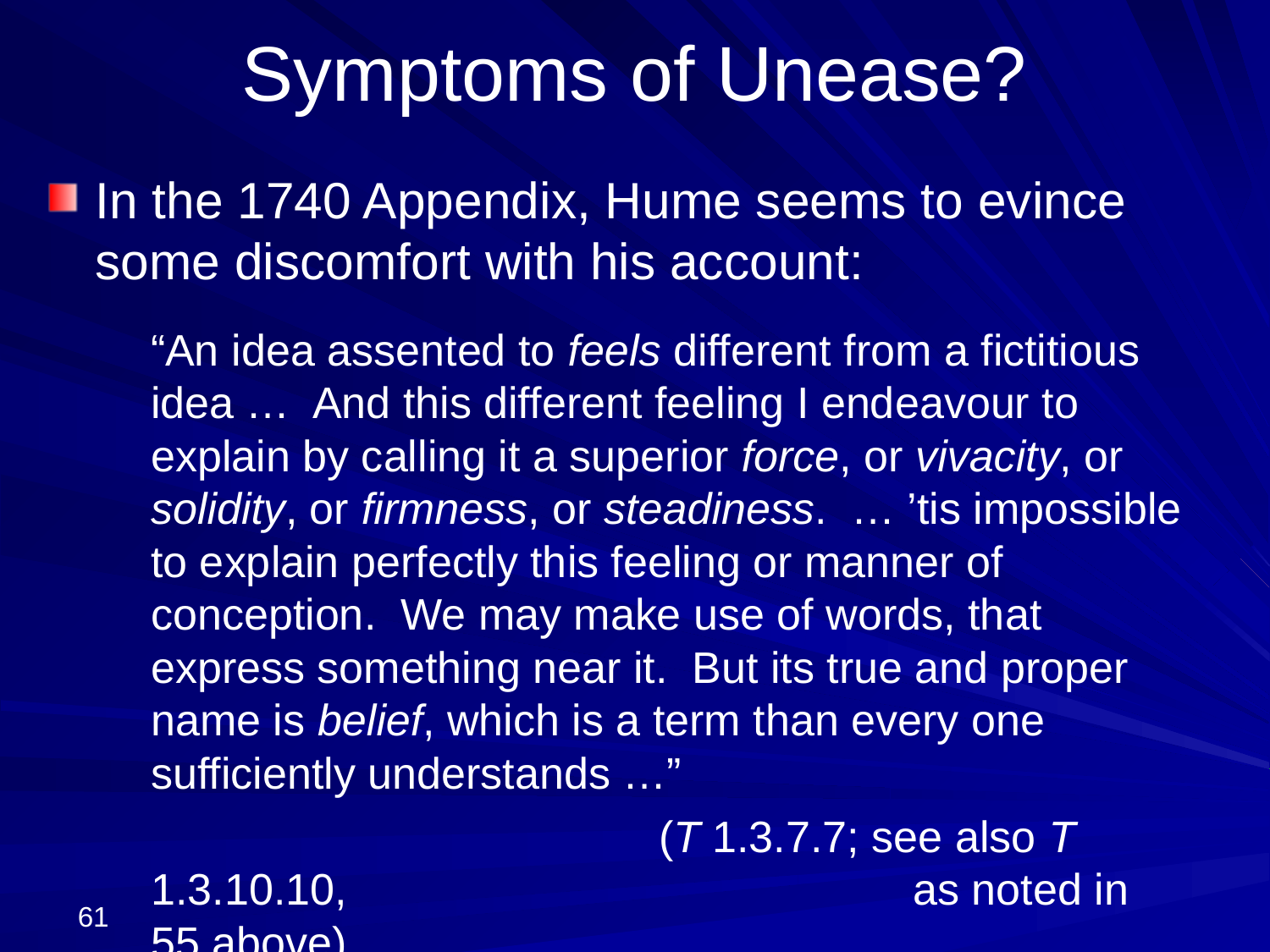

# Symptoms of Unease?
In the 1740 Appendix, Hume seems to evince some discomfort with his account:
	“An idea assented to feels different from a fictitious idea …  And this different feeling I endeavour to explain by calling it a superior force, or vivacity, or solidity, or firmness, or steadiness.  … ’tis impossible to explain perfectly this feeling or manner of conception.  We may make use of words, that express something near it.  But its true and proper name is belief, which is a term than every one sufficiently understands …”
					(T 1.3.7.7; see also T 1.3.10.10,					as noted in  55 above)
61